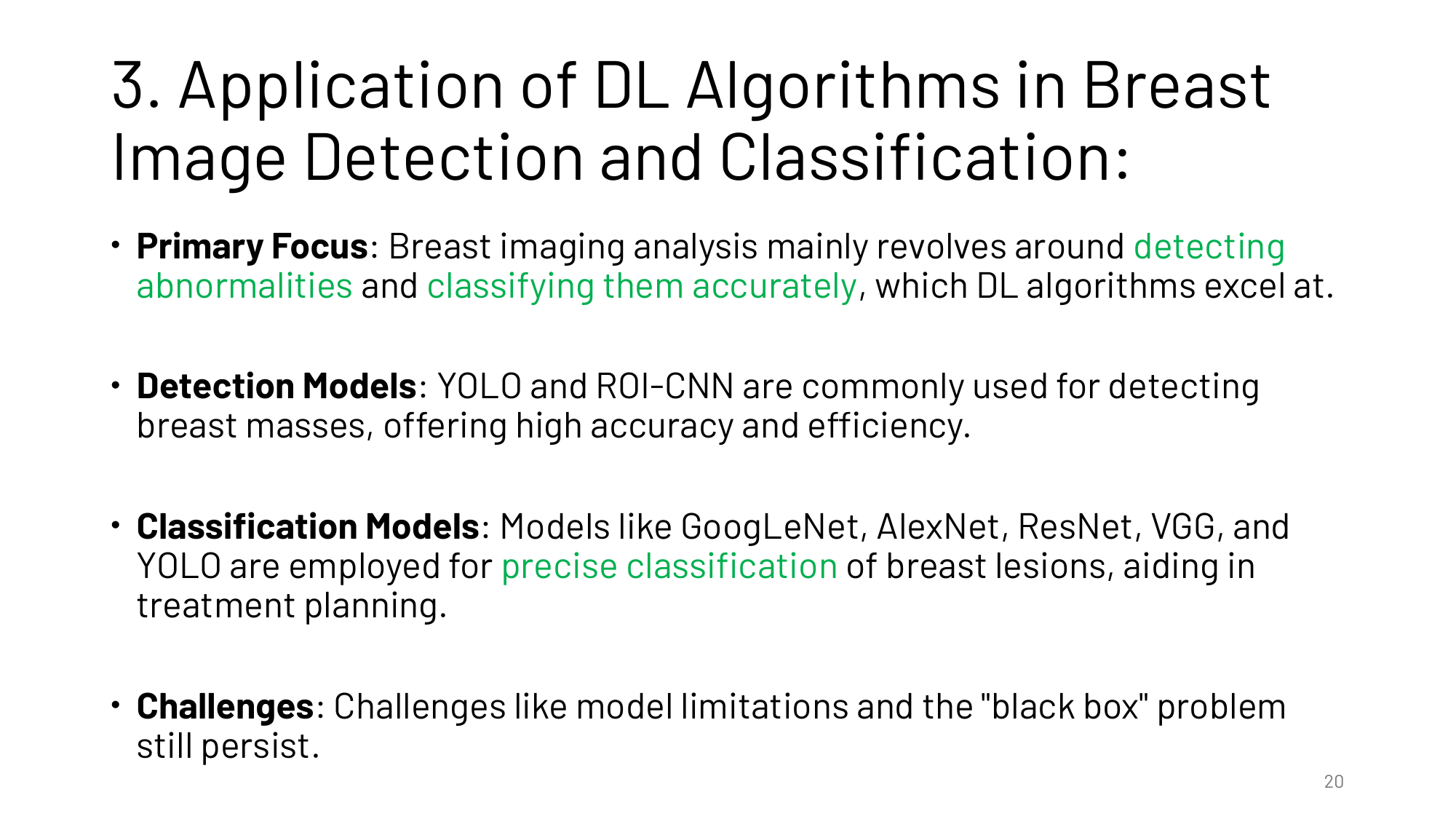

# 3. Application of DL Algorithms in Breast Image Detection and Classification:
Primary Focus: Breast imaging analysis mainly revolves around detecting abnormalities and classifying them accurately, which DL algorithms excel at.

Detection Models: YOLO and ROI-CNN are commonly used for detecting breast masses, offering high accuracy and efficiency.

Classification Models: Models like GoogLeNet, AlexNet, ResNet, VGG, and YOLO are employed for precise classification of breast lesions, aiding in treatment planning.

Challenges: Challenges like model limitations and the "black box" problem still persist.
20